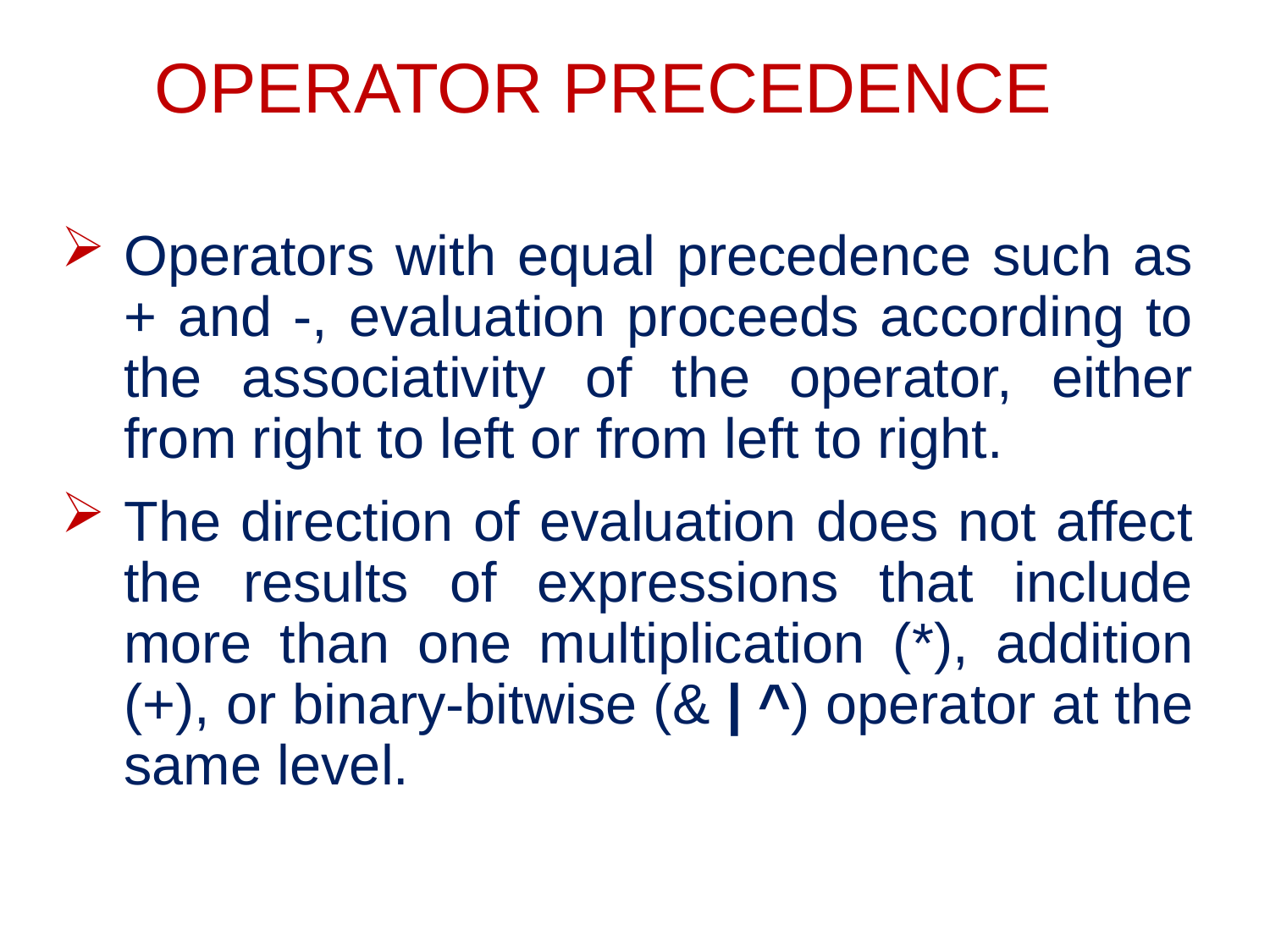

# OPERATOR PRECEDENCE
Operators with equal precedence such as + and -, evaluation proceeds according to the associativity of the operator, either from right to left or from left to right.
The direction of evaluation does not affect the results of expressions that include more than one multiplication (*), addition (+), or binary-bitwise (& | ^) operator at the same level.